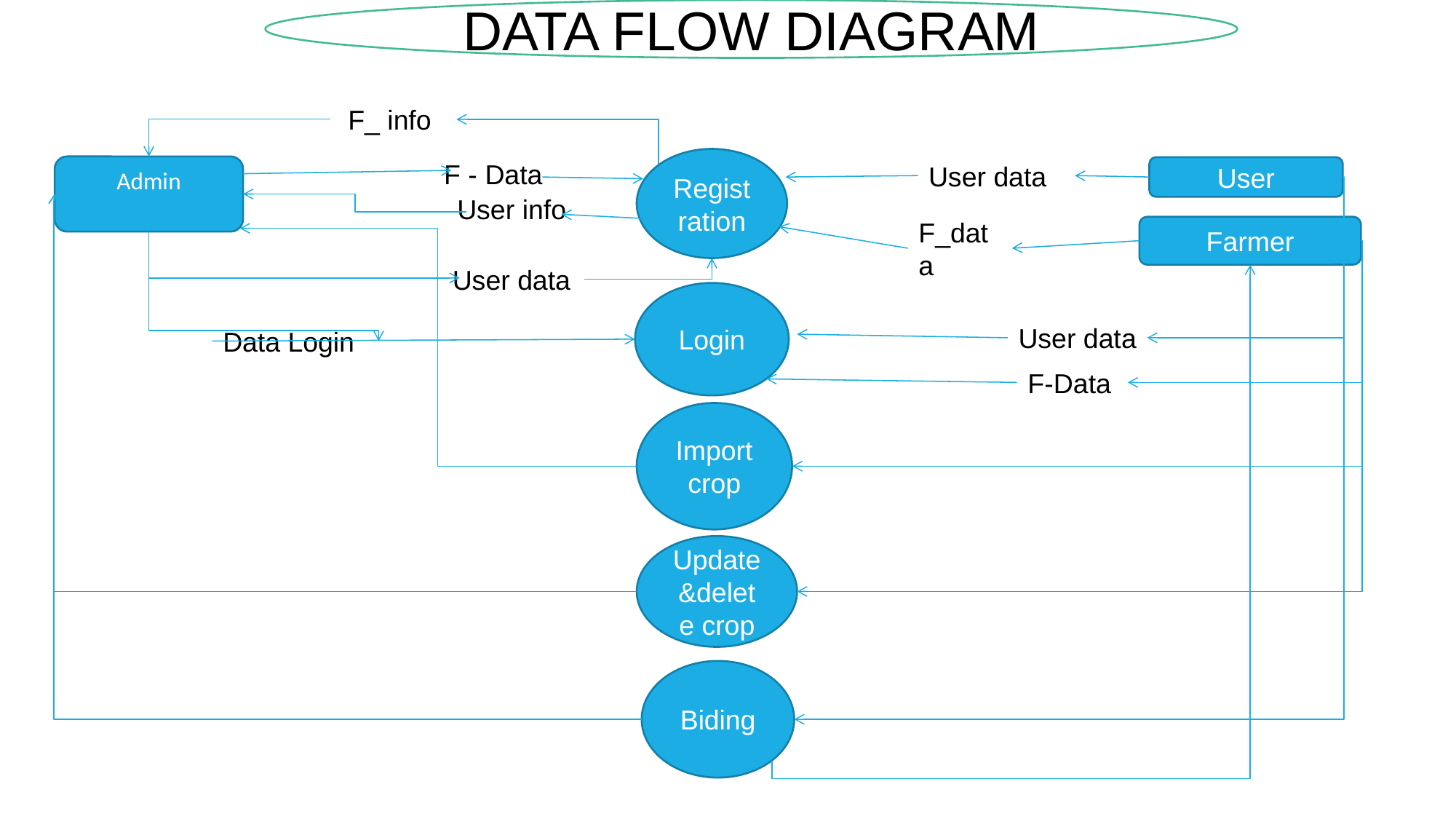

DATA FLOW DIAGRAM
F_ info
Registration
F - Data
User data
Admin
User
User info
F_data
Farmer
User data
Login
User data
Data Login
F-Data
Import crop
Update &delete crop
Biding